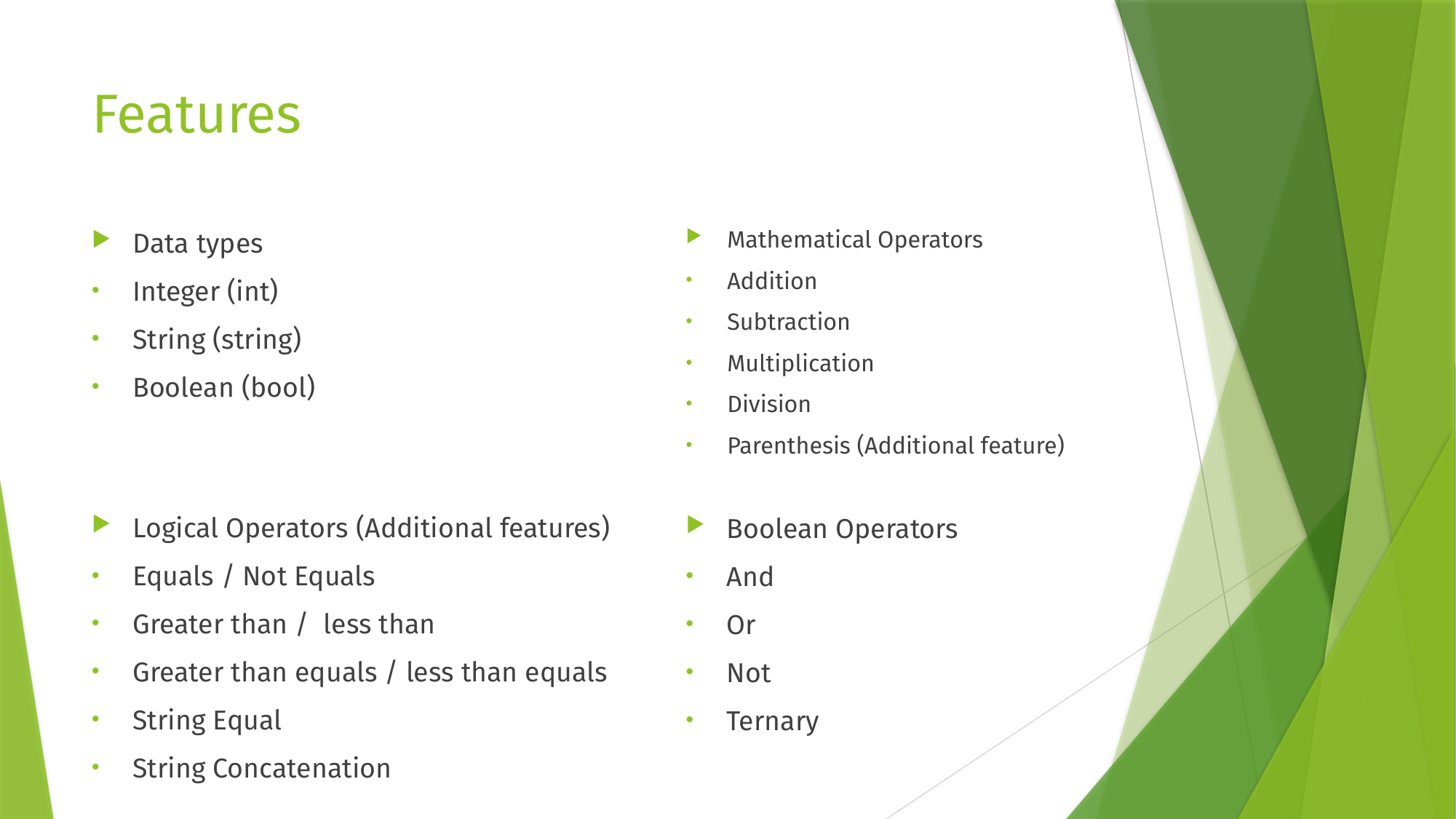

# Features
Mathematical Operators
Addition
Subtraction
Multiplication
Division
Parenthesis (Additional feature)

Data types
Integer (int)
String (string)
Boolean (bool)
Logical Operators (Additional features)
Equals / Not Equals
Greater than /  less than
Greater than equals / less than equals
String Equal
String Concatenation

Boolean Operators
And
Or
Not
Ternary